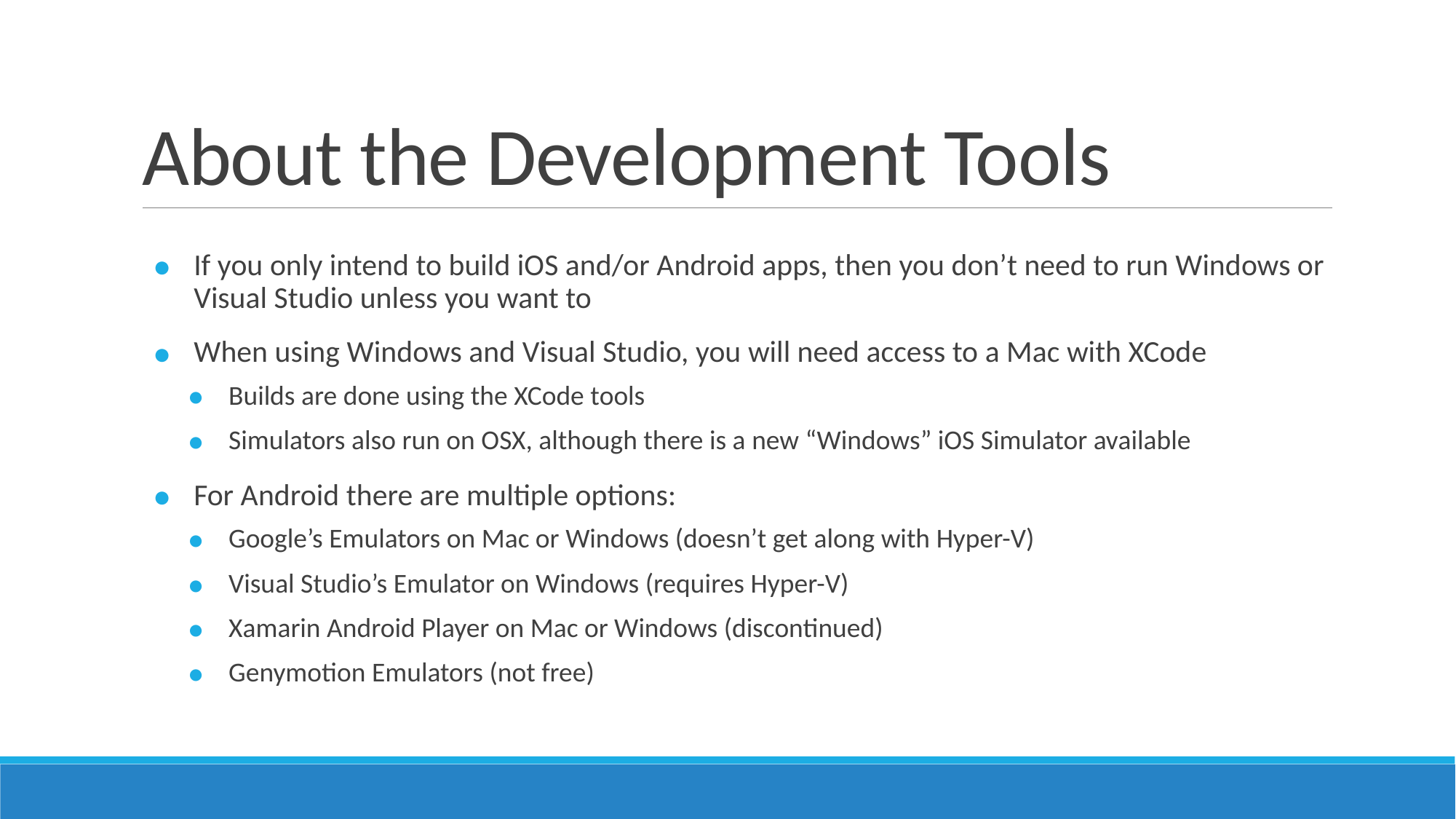

# About the Development Tools
If you only intend to build iOS and/or Android apps, then you don’t need to run Windows or Visual Studio unless you want to
When using Windows and Visual Studio, you will need access to a Mac with XCode
Builds are done using the XCode tools
Simulators also run on OSX, although there is a new “Windows” iOS Simulator available
For Android there are multiple options:
Google’s Emulators on Mac or Windows (doesn’t get along with Hyper-V)
Visual Studio’s Emulator on Windows (requires Hyper-V)
Xamarin Android Player on Mac or Windows (discontinued)
Genymotion Emulators (not free)